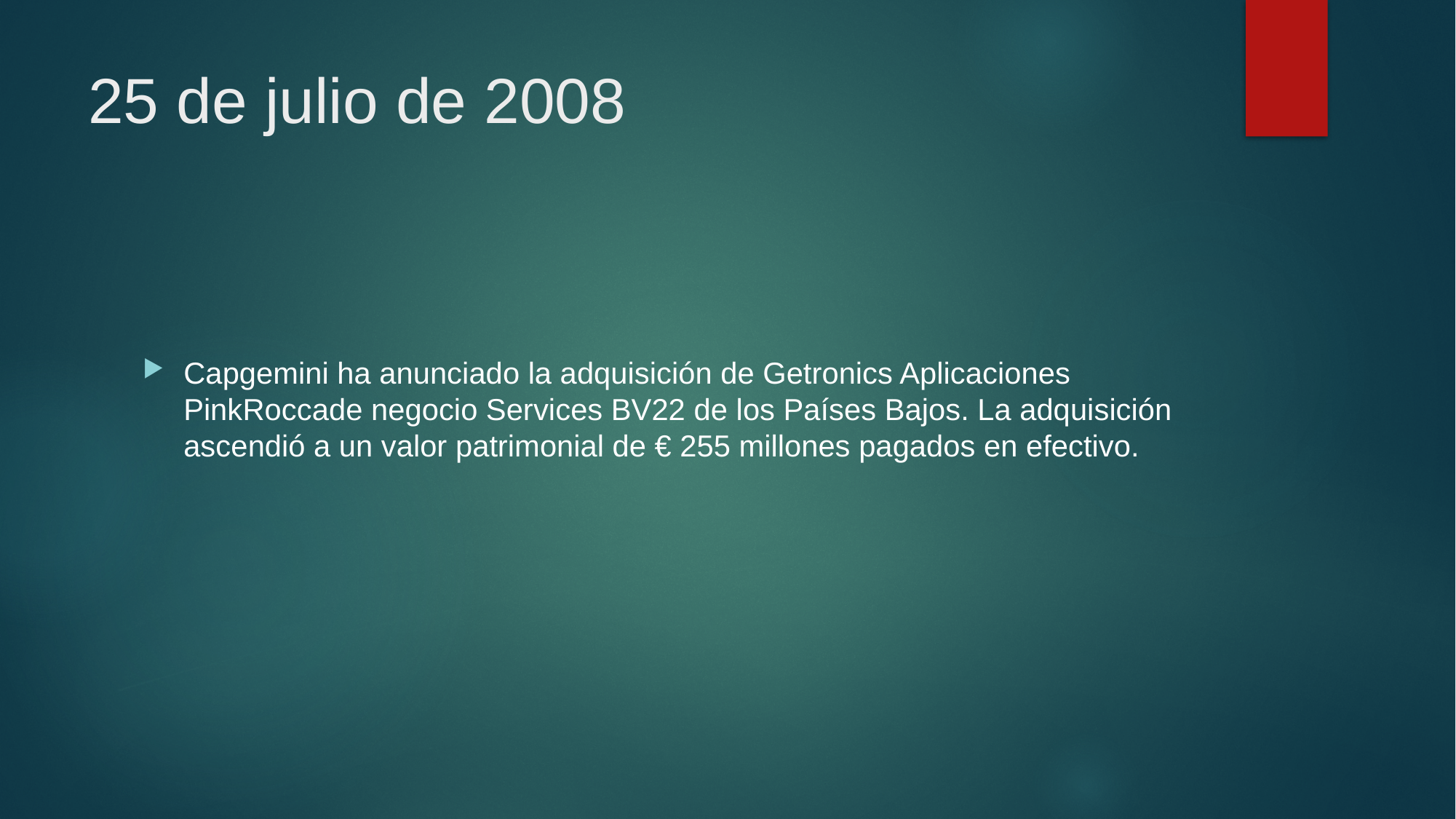

# 25 de julio de 2008

Capgemini ha anunciado la adquisición de Getronics Aplicaciones PinkRoccade negocio Services BV22​ de los Países Bajos. La adquisición ascendió a un valor patrimonial de € 255 millones pagados en efectivo.